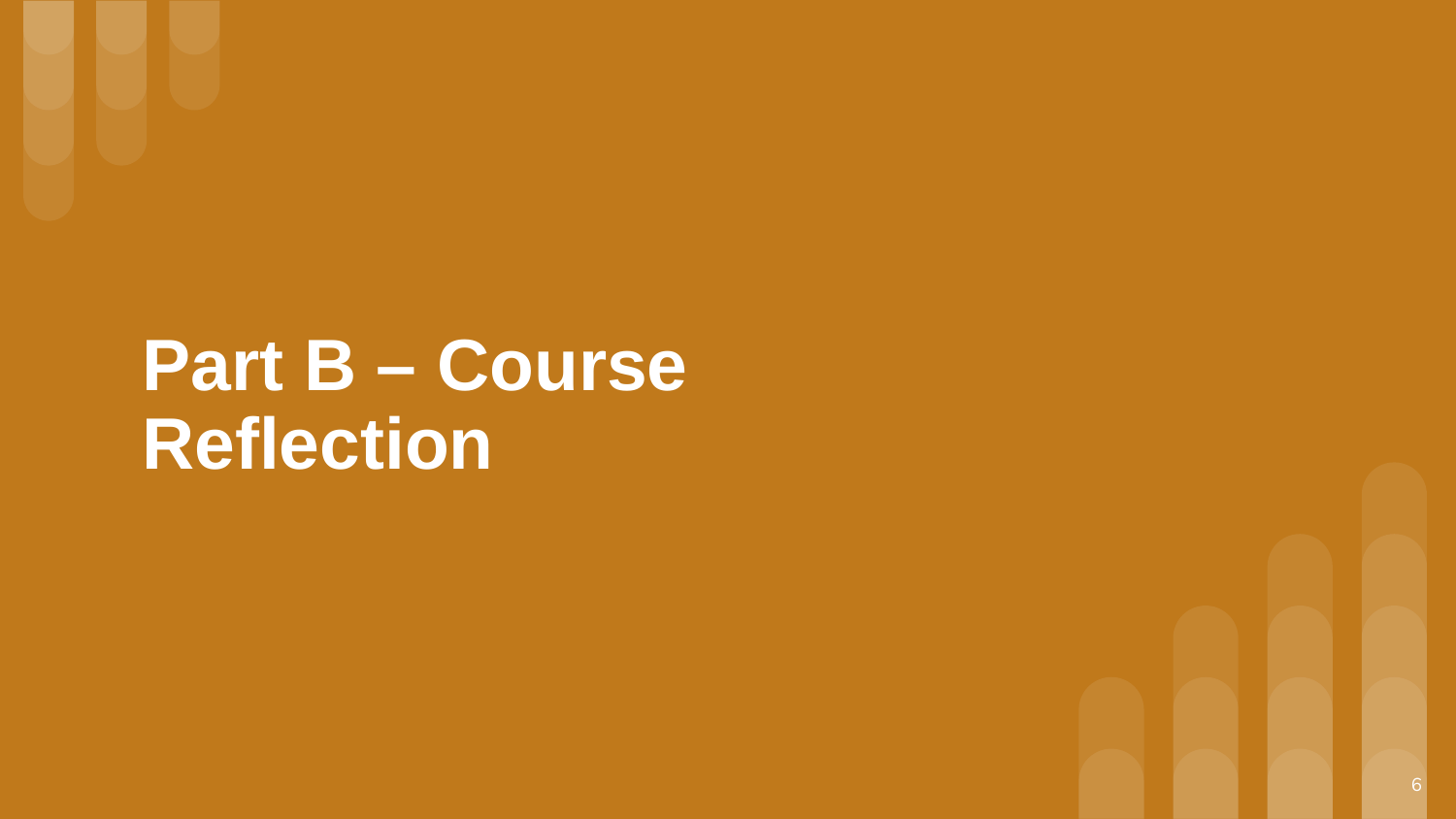

# Part B – Course Reflection
6